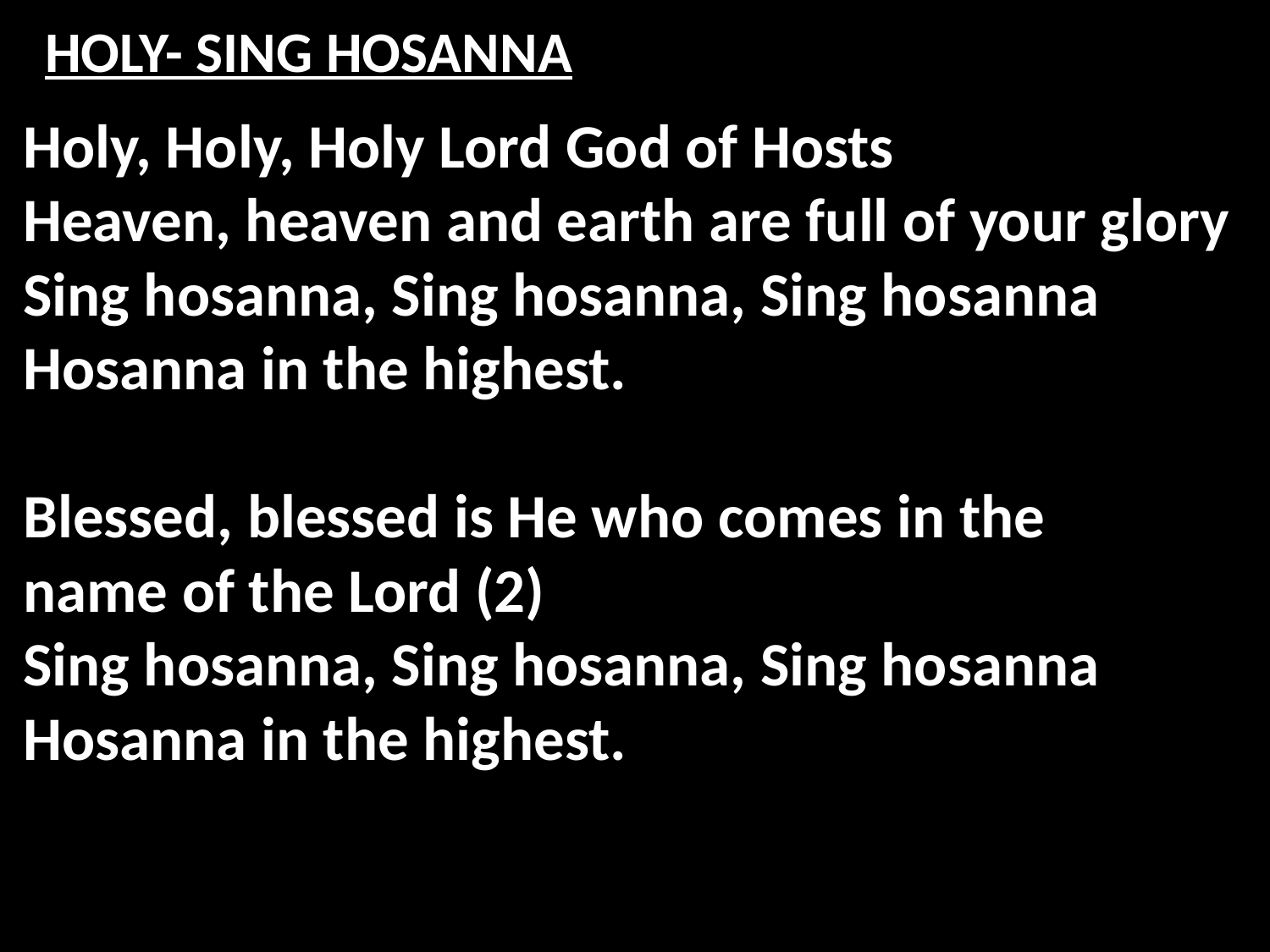

# HOLY- SING HOSANNA
Holy, Holy, Holy Lord God of Hosts
Heaven, heaven and earth are full of your glory
Sing hosanna, Sing hosanna, Sing hosanna
Hosanna in the highest.

Blessed, blessed is He who comes in the
name of the Lord (2)
Sing hosanna, Sing hosanna, Sing hosanna
Hosanna in the highest.